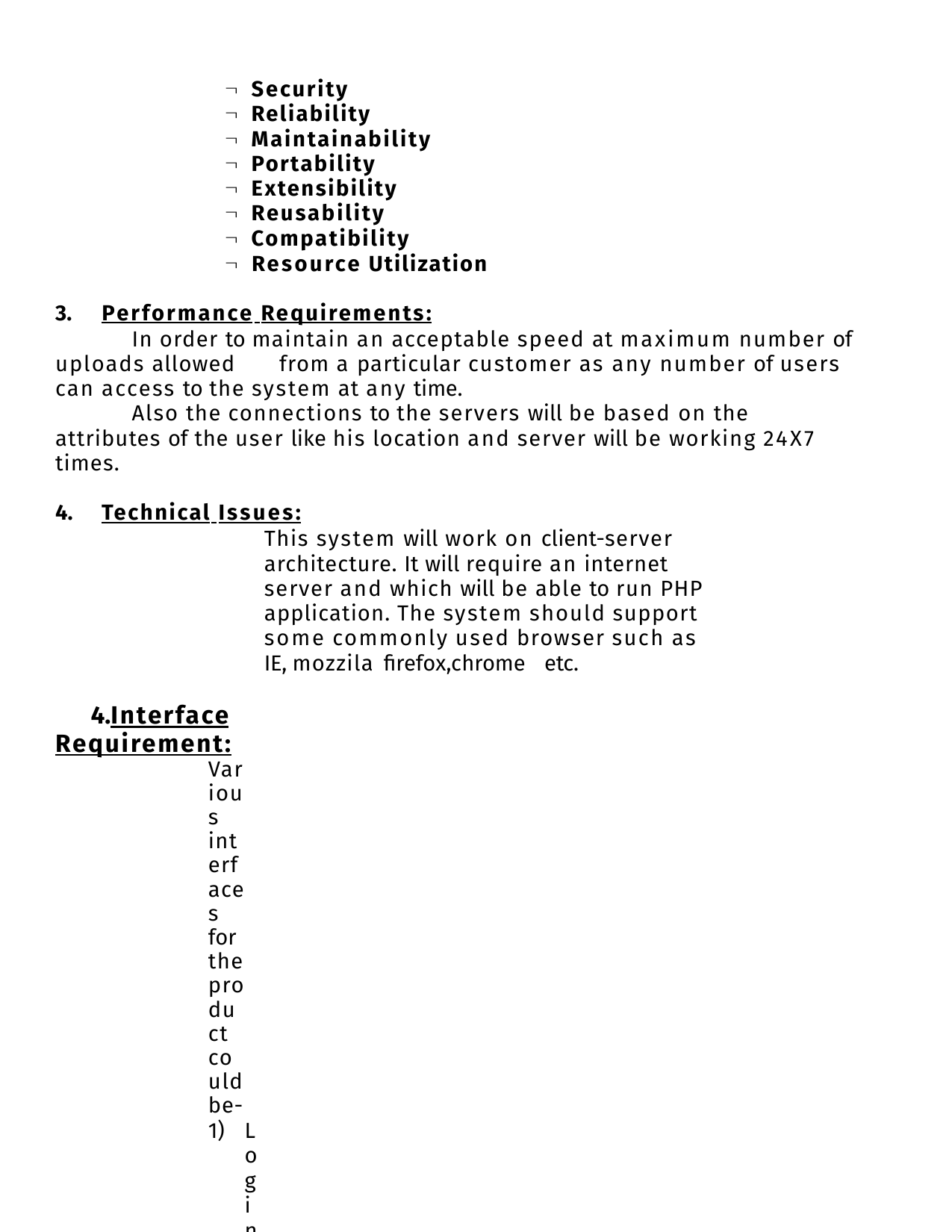

¬ Security
¬ Reliability
¬ Maintainability
¬ Portability
¬ Extensibility
¬ Reusability
¬ Compatibility
¬ Resource Utilization
Performance Requirements:
In order to maintain an acceptable speed at maximum number of uploads allowed	from a particular customer as any number of users can access to the system at any time.
Also the connections to the servers will be based on the attributes of the user like his location and server will be working 24X7 times.

Technical Issues:
This system will work on client-server architecture. It will require an internet server and which will be able to run PHP application. The system should support some commonly used browser such as IE, mozzila firefox,chrome  etc.

Interface Requirement:
Various interfaces for the product could be-
Login Page
Registration Form
There will be a screen displaying information about product that the shop having.
If the customers select the buy button then another screen of shopping cart will be opened.
After ordering for the product,the system will sent one copyof the bill to the customer’s Email- address

Software Interface:
1.Operating System:Windows7 Ultimate which supports networking.